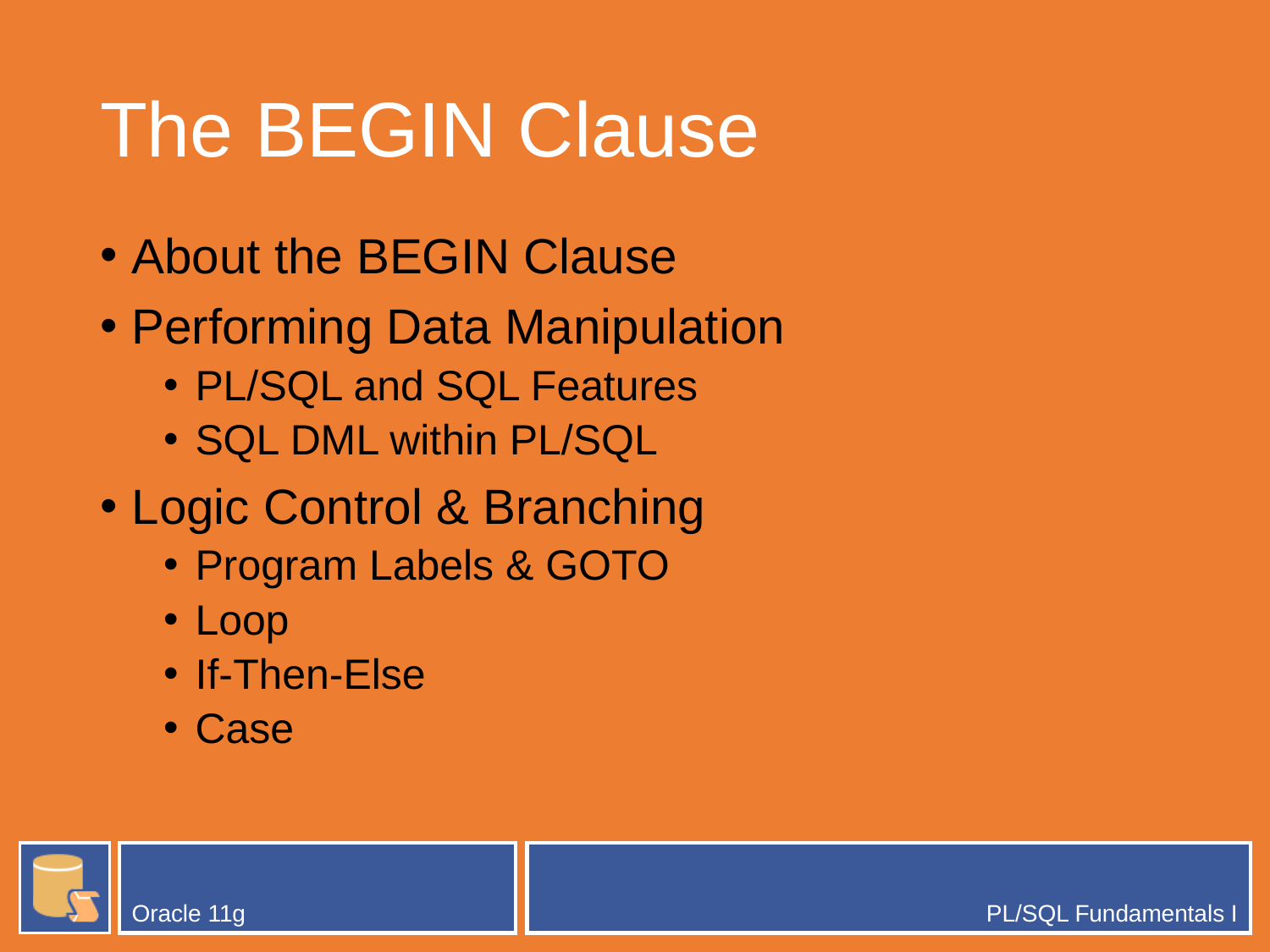

# The BEGIN Clause
About the BEGIN Clause
Performing Data Manipulation
PL/SQL and SQL Features
SQL DML within PL/SQL
Logic Control & Branching
Program Labels & GOTO
Loop
If-Then-Else
Case